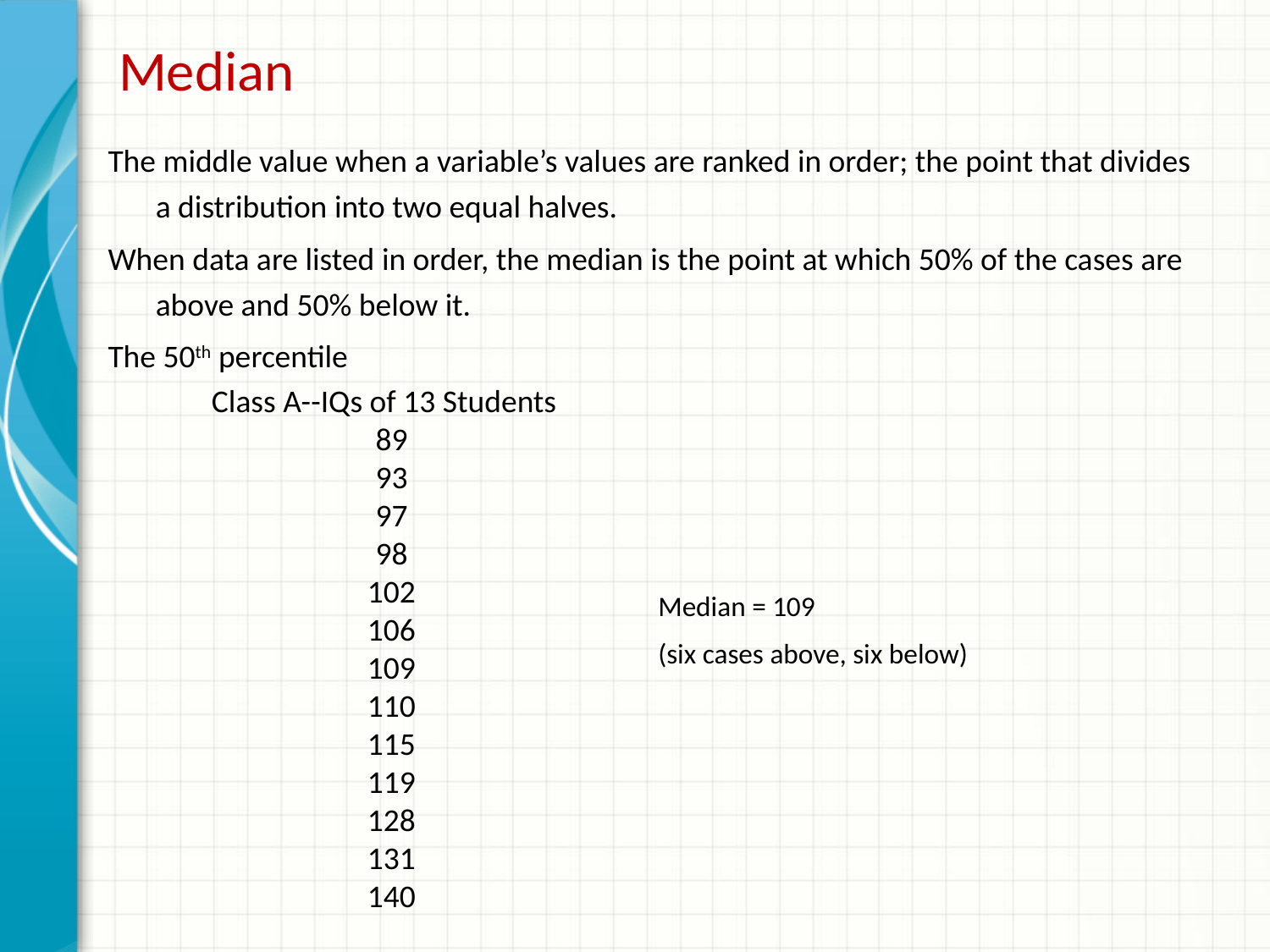

# Median
The middle value when a variable’s values are ranked in order; the point that divides a distribution into two equal halves.
When data are listed in order, the median is the point at which 50% of the cases are above and 50% below it.
The 50th percentile
Class A--IQs of 13 Students
89
93
97
98
102
106
109
110
115
119
128
131
140
Median = 109
(six cases above, six below)